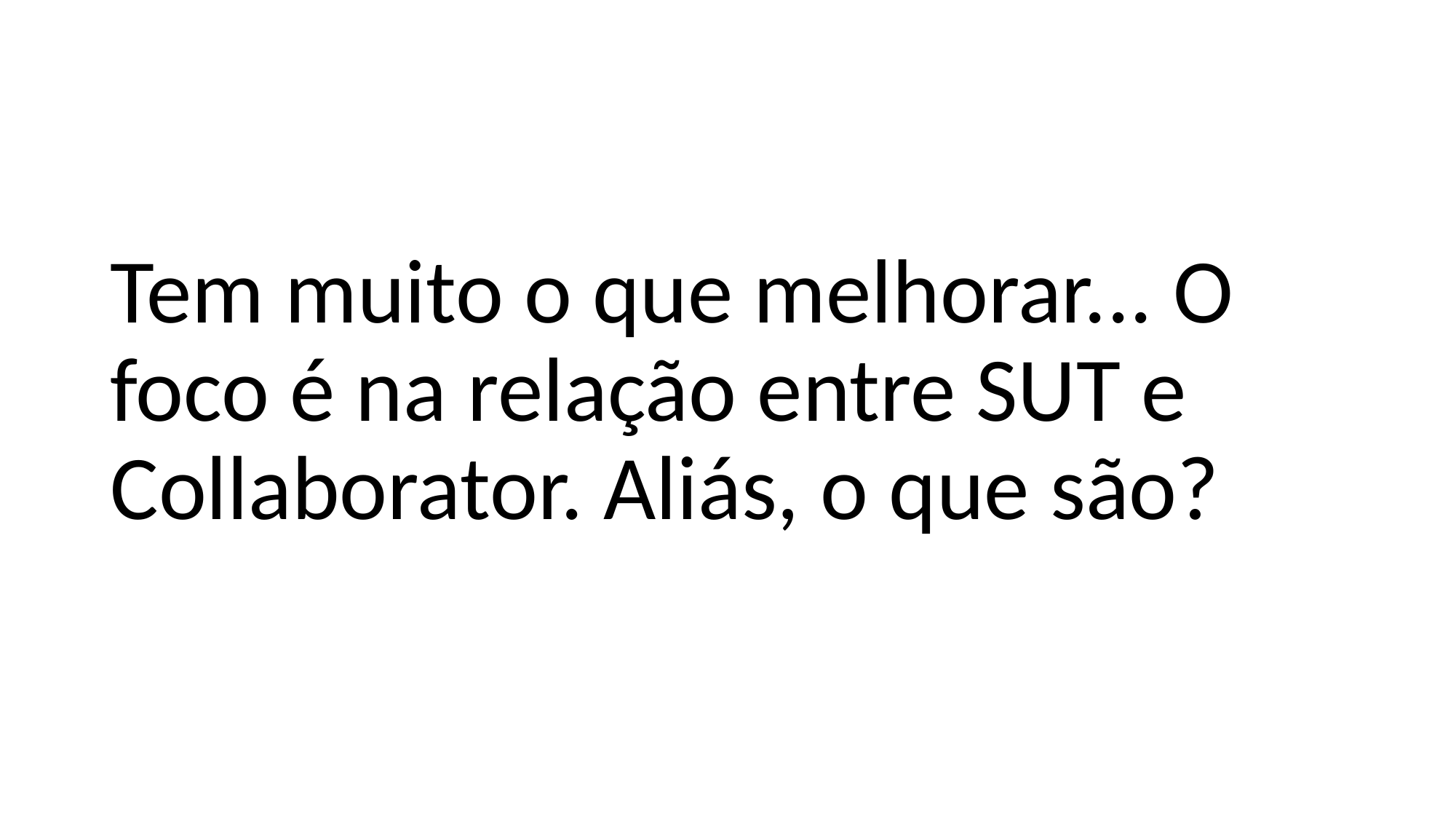

# Tem muito o que melhorar... O foco é na relação entre SUT e Collaborator. Aliás, o que são?